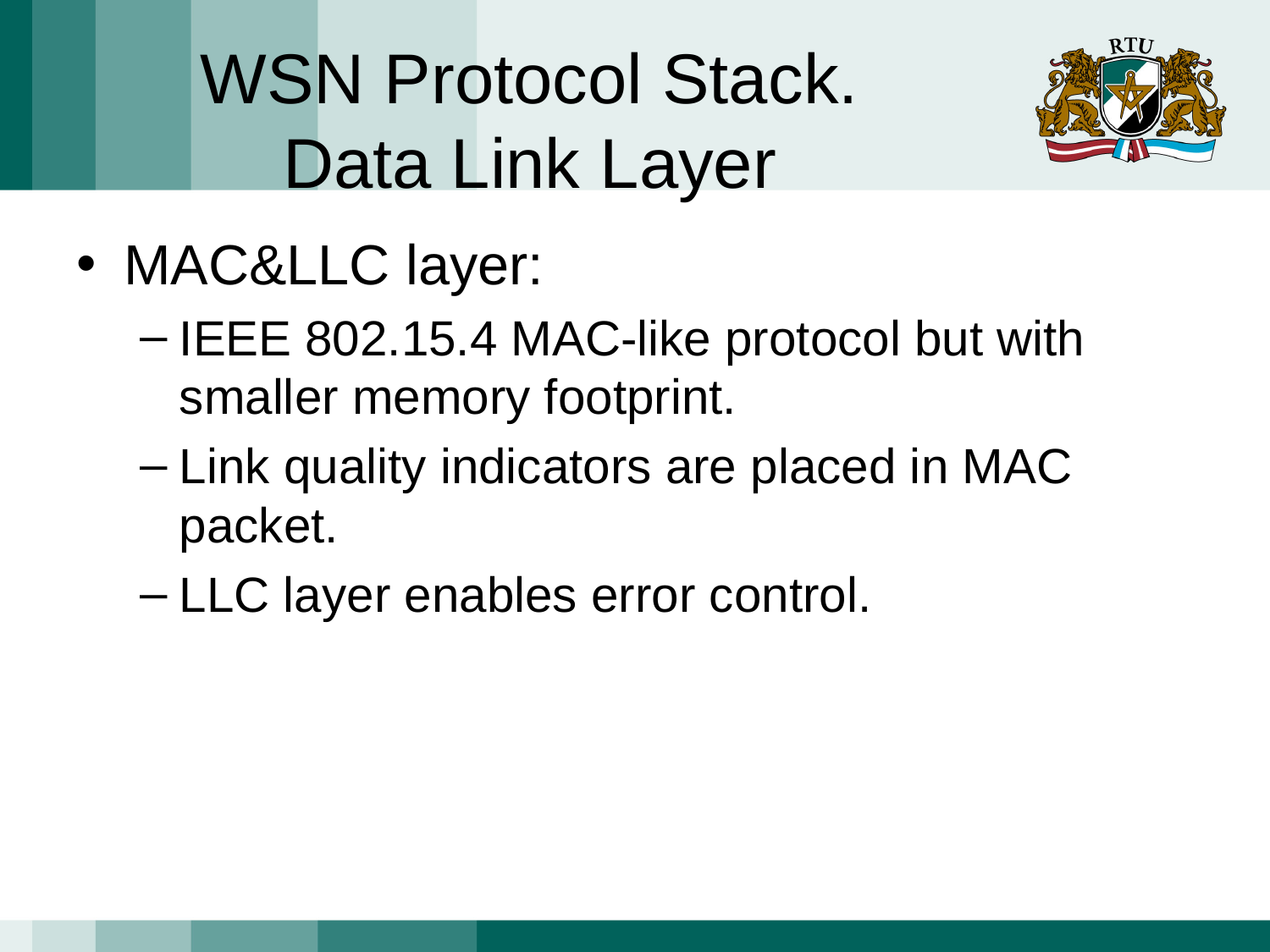

# WSN Protocol Stack. Data Link Layer
MAC&LLC layer:
IEEE 802.15.4 MAC-like protocol but with smaller memory footprint.
Link quality indicators are placed in MAC packet.
LLC layer enables error control.